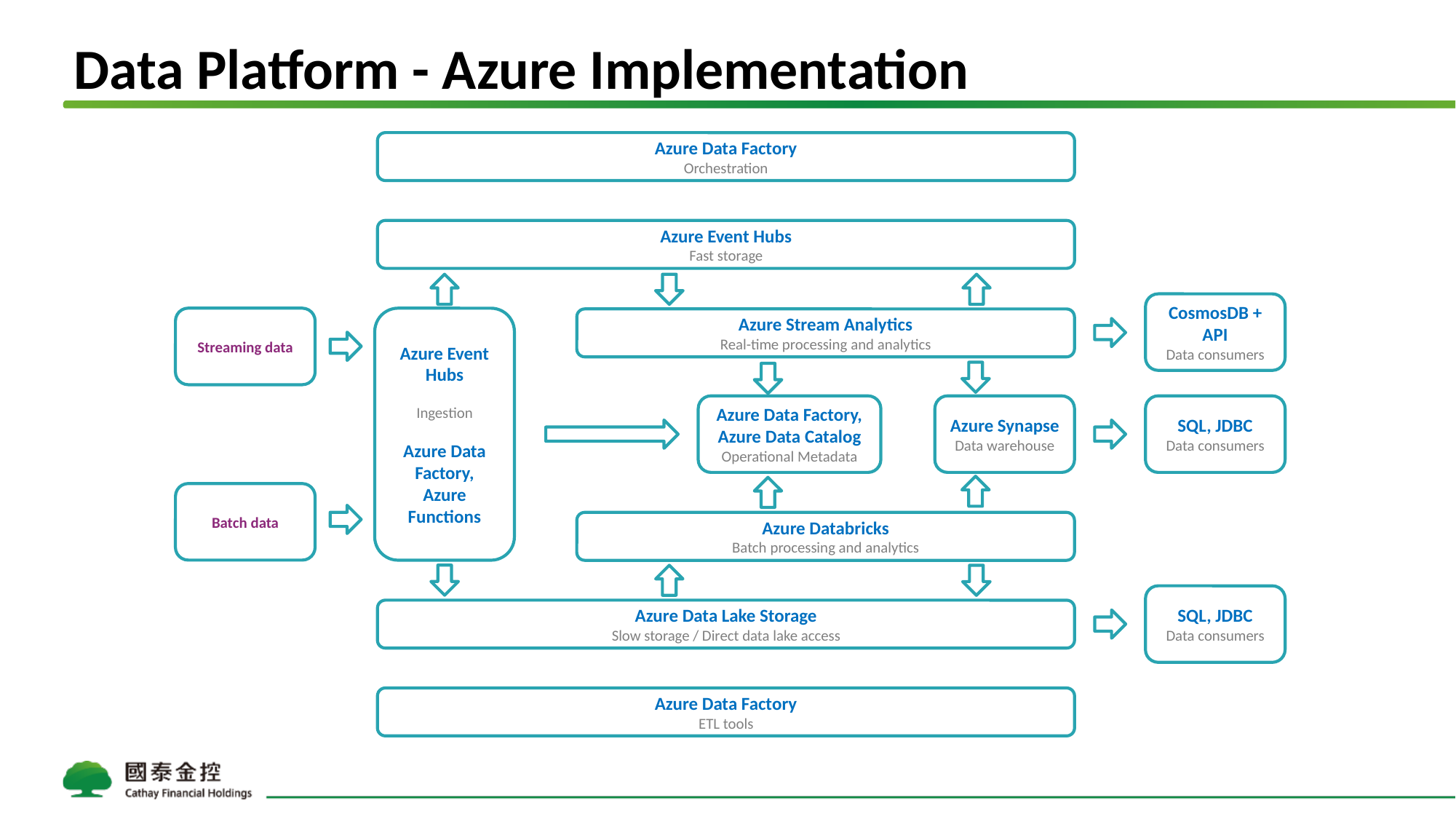

# Data Platform - Azure Implementation
Azure Data Factory
Orchestration
Azure Event Hubs
Fast storage

CosmosDB + API
Data consumers
Streaming data
Azure Event Hubs
Ingestion
Azure Data Factory, Azure Functions
Azure Stream Analytics
Real-time processing and analytics

Azure Data Factory, Azure Data Catalog
Operational Metadata
Azure Synapse
Data warehouse
SQL, JDBC
Data consumers

Batch data

Azure Databricks
Batch processing and analytics

SQL, JDBC
Data consumers
Azure Data Lake Storage
Slow storage / Direct data lake access

Azure Data Factory
ETL tools